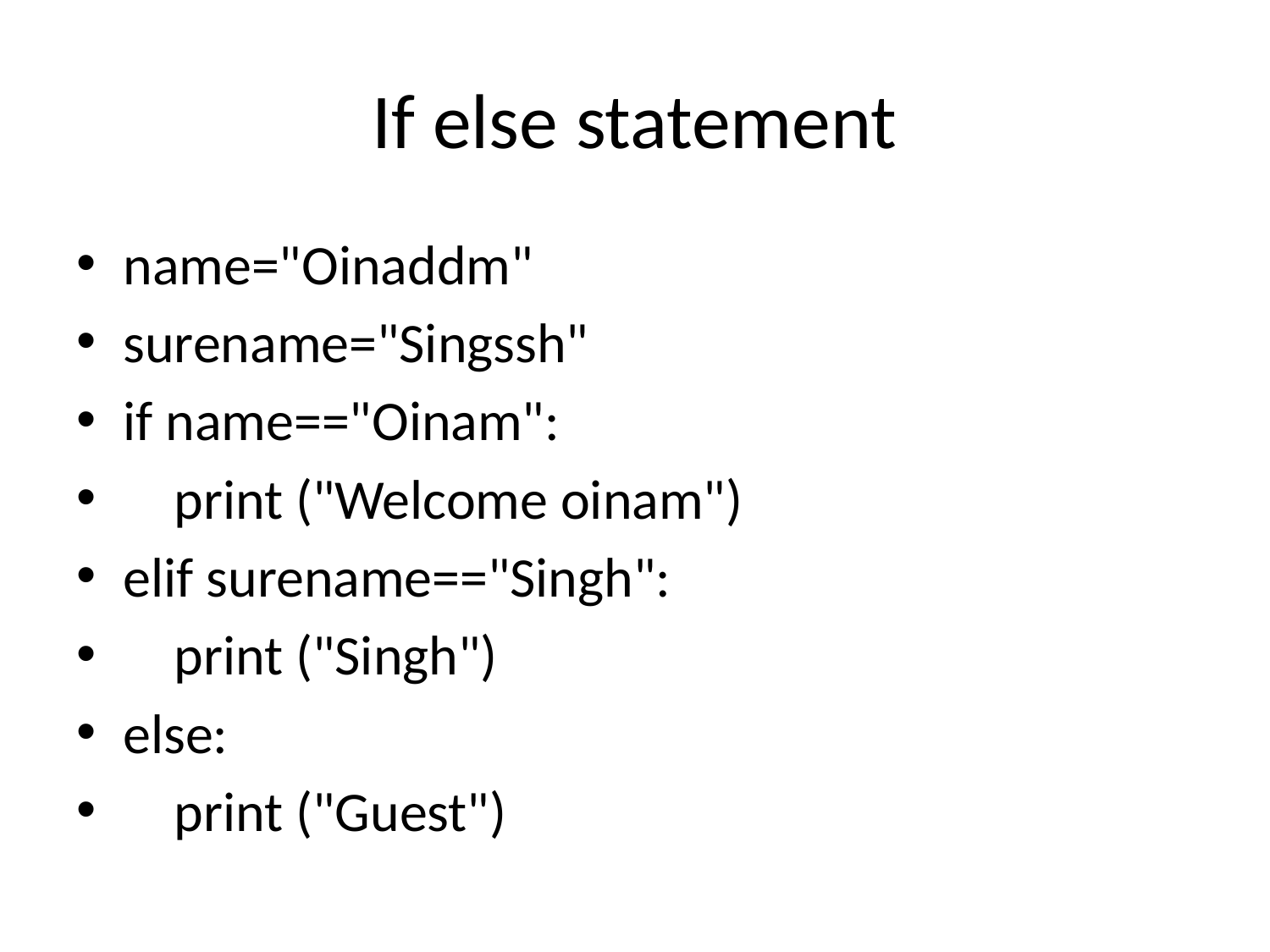

# If else statement
name="Oinaddm"
surename="Singssh"
if name=="Oinam":
    print ("Welcome oinam")
elif surename=="Singh":
    print ("Singh")
else:
    print ("Guest")